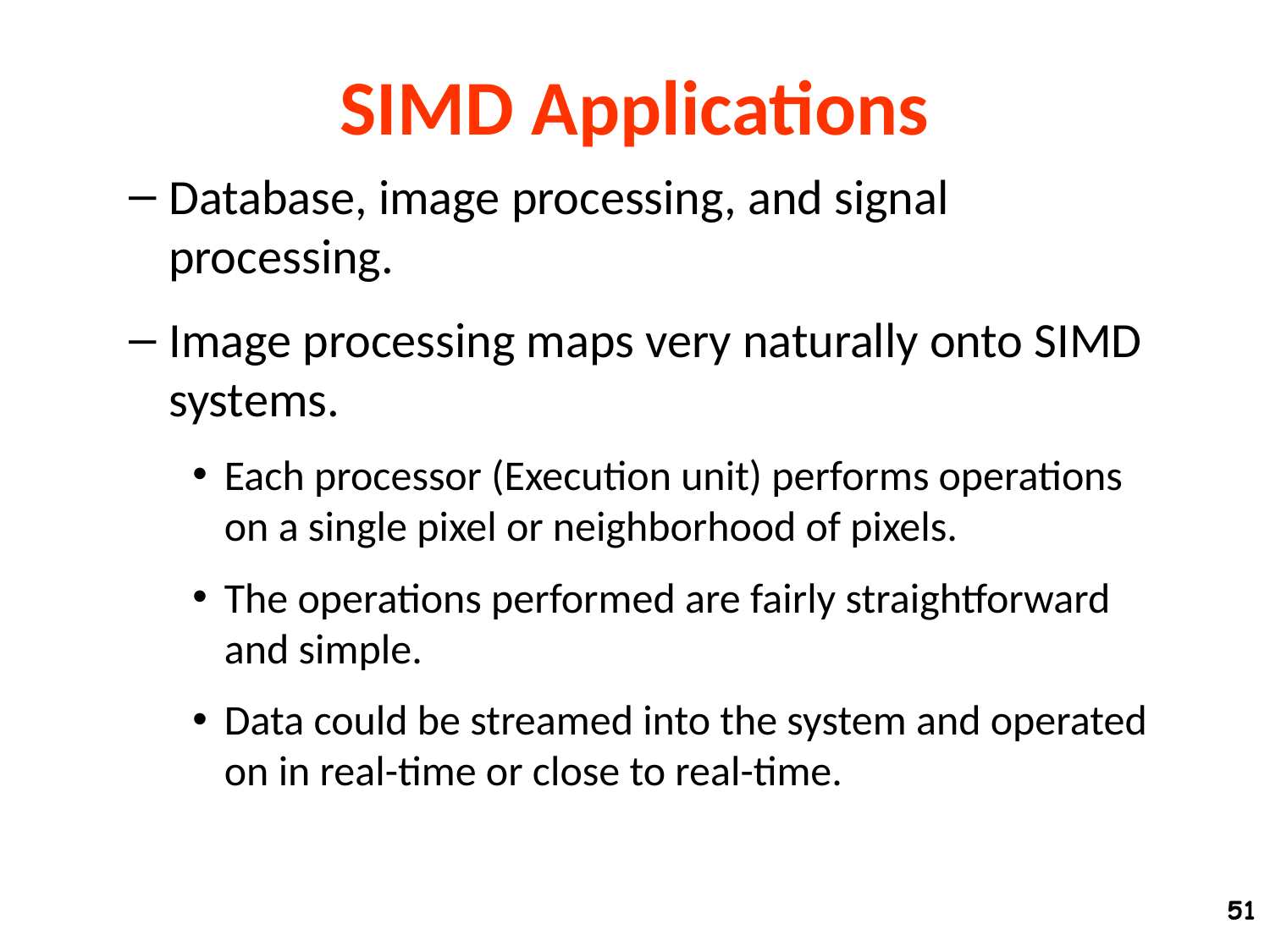

SIMD Applications
Database, image processing, and signal processing.
Image processing maps very naturally onto SIMD systems.
Each processor (Execution unit) performs operations on a single pixel or neighborhood of pixels.
The operations performed are fairly straightforward and simple.
Data could be streamed into the system and operated on in real-time or close to real-time.
51